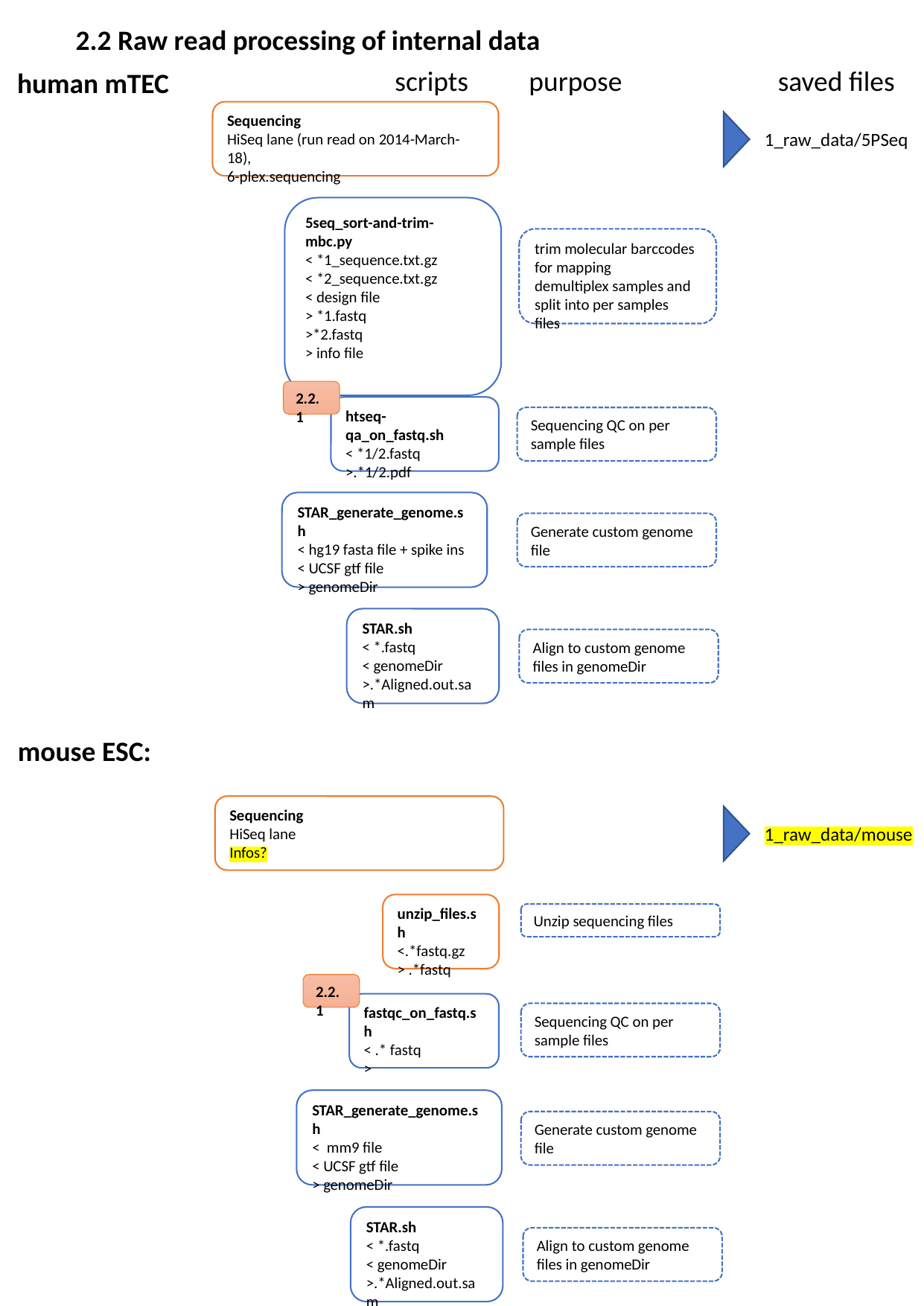

2.2 Raw read processing of internal data

scripts
purpose
saved files
human mTEC
Sequencing
HiSeq lane (run read on 2014-March-18),
6-plex.sequencing
1_raw_data/5PSeq

5seq_sort-and-trim-mbc.py
< *1_sequence.txt.gz
< *2_sequence.txt.gz
< design file
> *1.fastq
>*2.fastq
> info file

trim molecular barccodes
for mapping
demultiplex samples and
split into per samples  files
2.2.1
htseq-qa_on_fastq.sh
< *1/2.fastq
>.*1/2.pdf
Sequencing QC on per sample files
STAR_generate_genome.sh
< hg19 fasta file + spike ins
< UCSF gtf file
> genomeDir
Generate custom genome
file
STAR.sh
< *.fastq
< genomeDir
>.*Aligned.out.sam
Align to custom genome
files in genomeDir
mouse ESC:
Sequencing
HiSeq lane
Infos?
1_raw_data/mouse

unzip_files.sh
<.*fastq.gz
> .*fastq
Unzip sequencing files
2.2.1
fastqc_on_fastq.sh
< .* fastq
>
Sequencing QC on per sample files
STAR_generate_genome.sh
<  mm9 file
< UCSF gtf file
> genomeDir
Generate custom genome
file
STAR.sh
< *.fastq
< genomeDir
>.*Aligned.out.sam
Align to custom genome
files in genomeDir